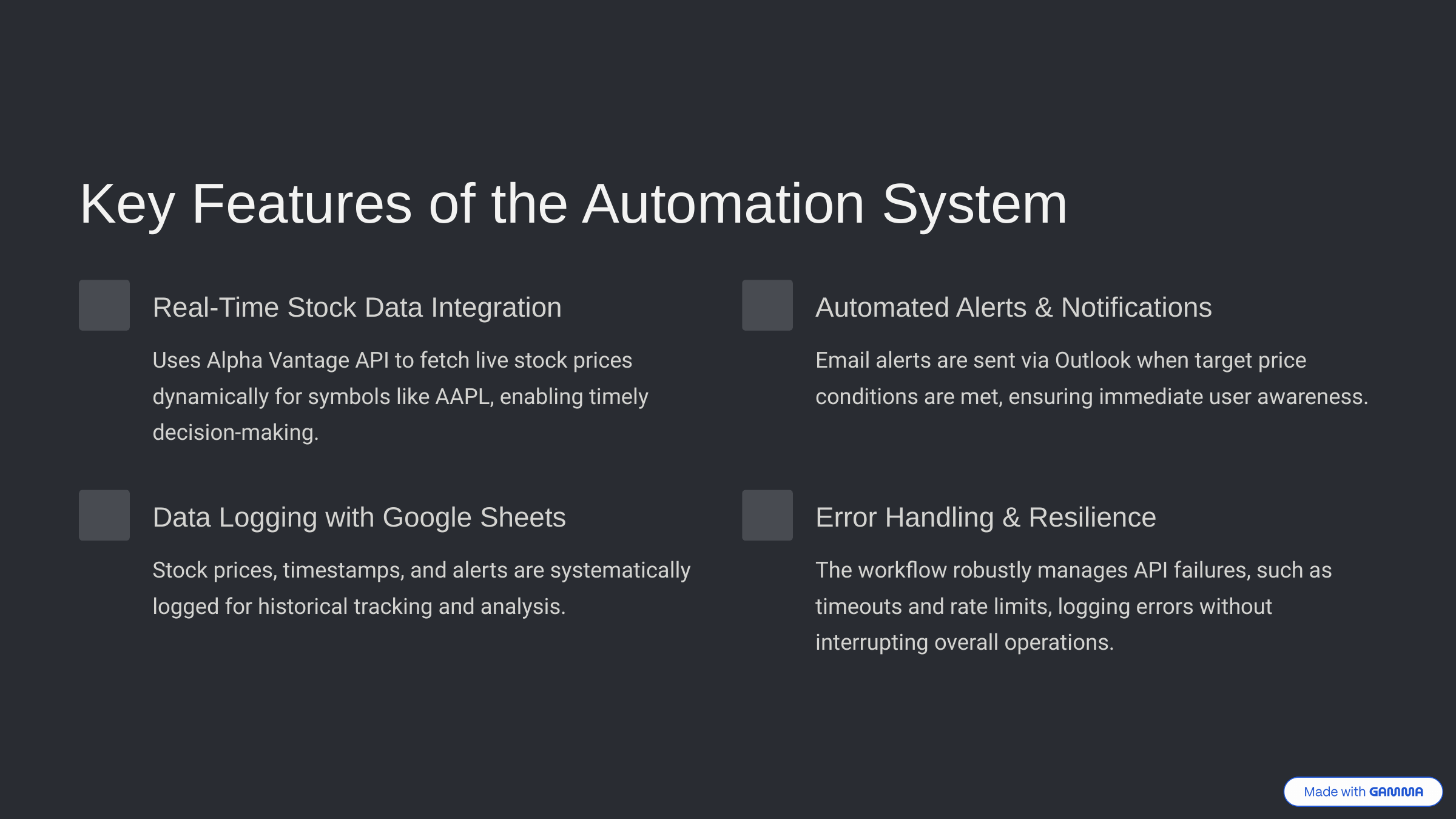

Key Features of the Automation System

Real-Time Stock Data Integration
Automated Alerts & Notifications
Uses Alpha Vantage API to fetch live stock prices dynamically for symbols like AAPL, enabling timely decision-making.
Email alerts are sent via Outlook when target price conditions are met, ensuring immediate user awareness.

Data Logging with Google Sheets
Error Handling & Resilience
Stock prices, timestamps, and alerts are systematically logged for historical tracking and analysis.
The workflow robustly manages API failures, such as timeouts and rate limits, logging errors without interrupting overall operations.